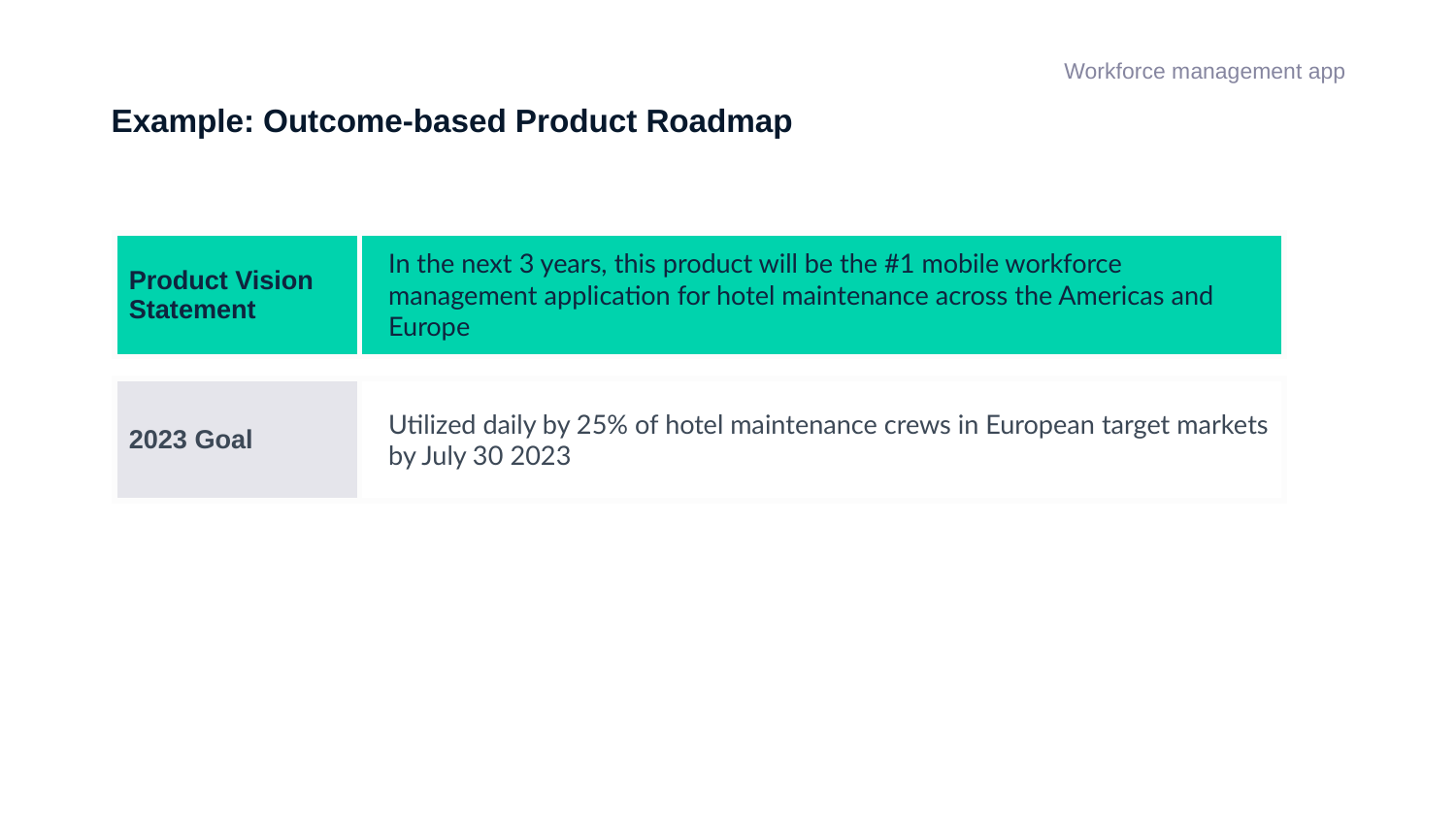

Workforce management app
# Example: Outcome-based Product Roadmap
| Product Vision Statement | In the next 3 years, this product will be the #1 mobile workforce management application for hotel maintenance across the Americas and Europe |
| --- | --- |
| 2023 Goal | Utilized daily by 25% of hotel maintenance crews in European target markets by July 30 2023 |
| --- | --- |